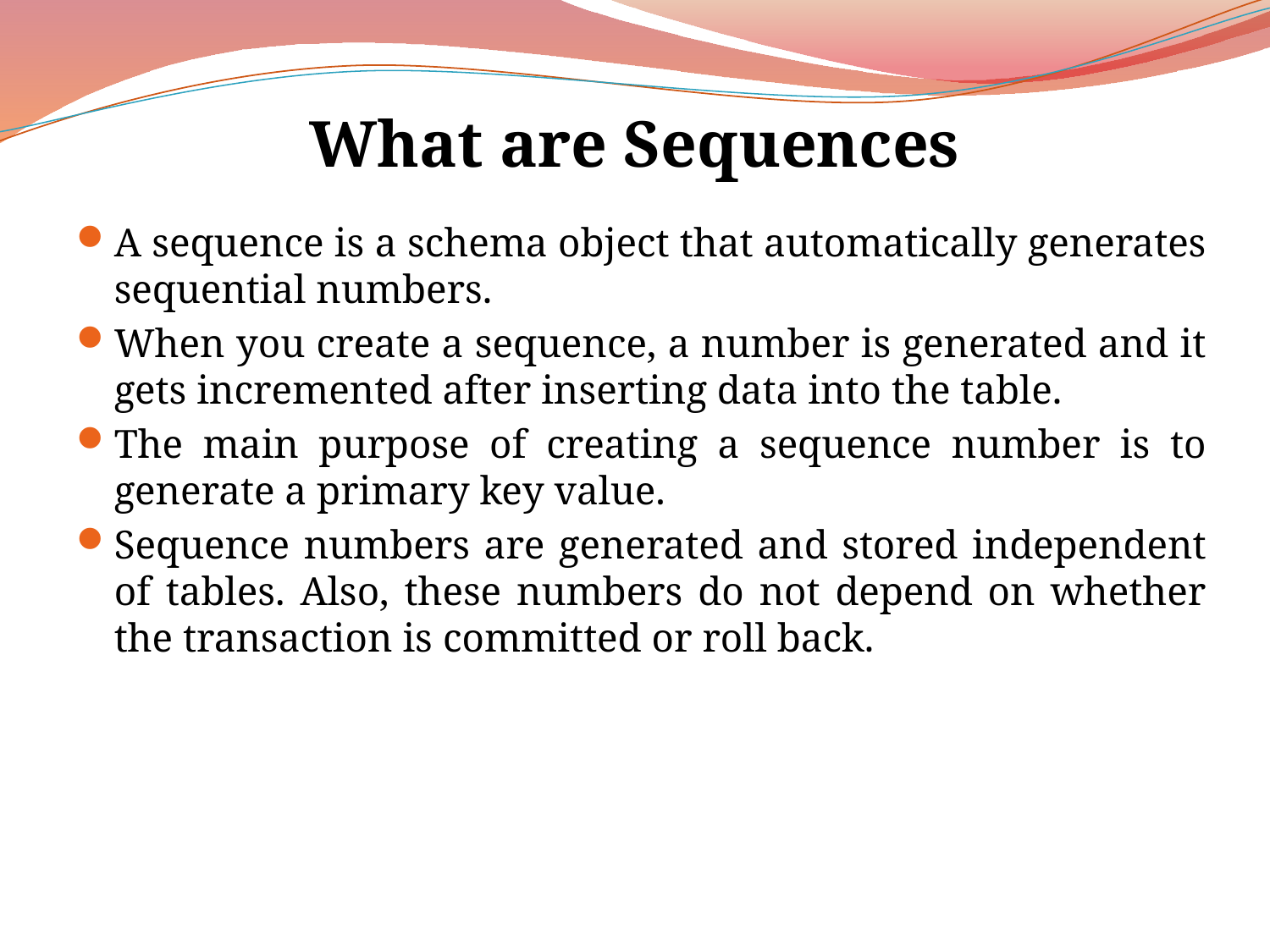

# What are Sequences
A sequence is a schema object that automatically generates sequential numbers.
When you create a sequence, a number is generated and it gets incremented after inserting data into the table.
The main purpose of creating a sequence number is to generate a primary key value.
Sequence numbers are generated and stored independent of tables. Also, these numbers do not depend on whether the transaction is committed or roll back.